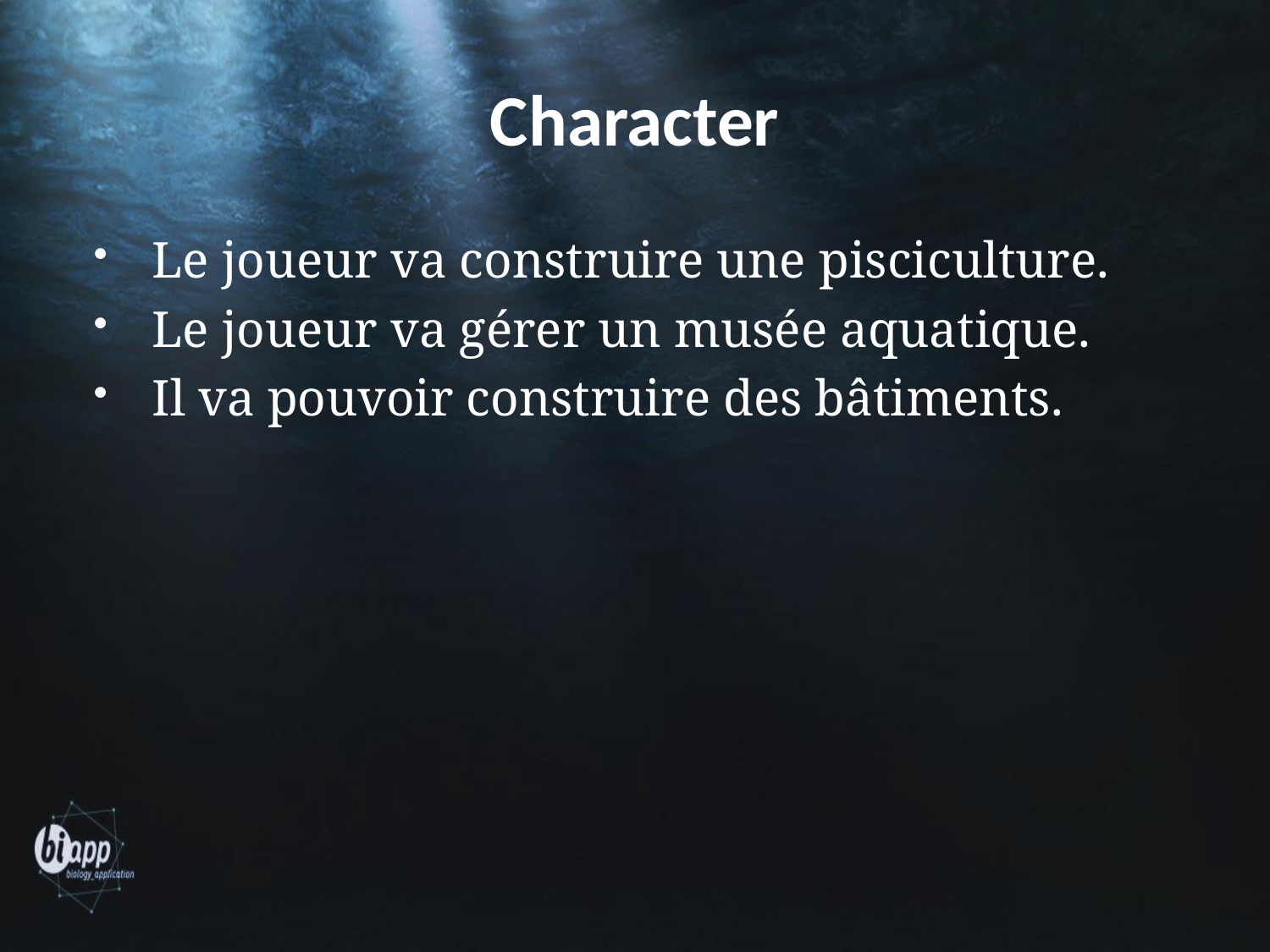

# Character
Le joueur va construire une pisciculture.
Le joueur va gérer un musée aquatique.
Il va pouvoir construire des bâtiments.